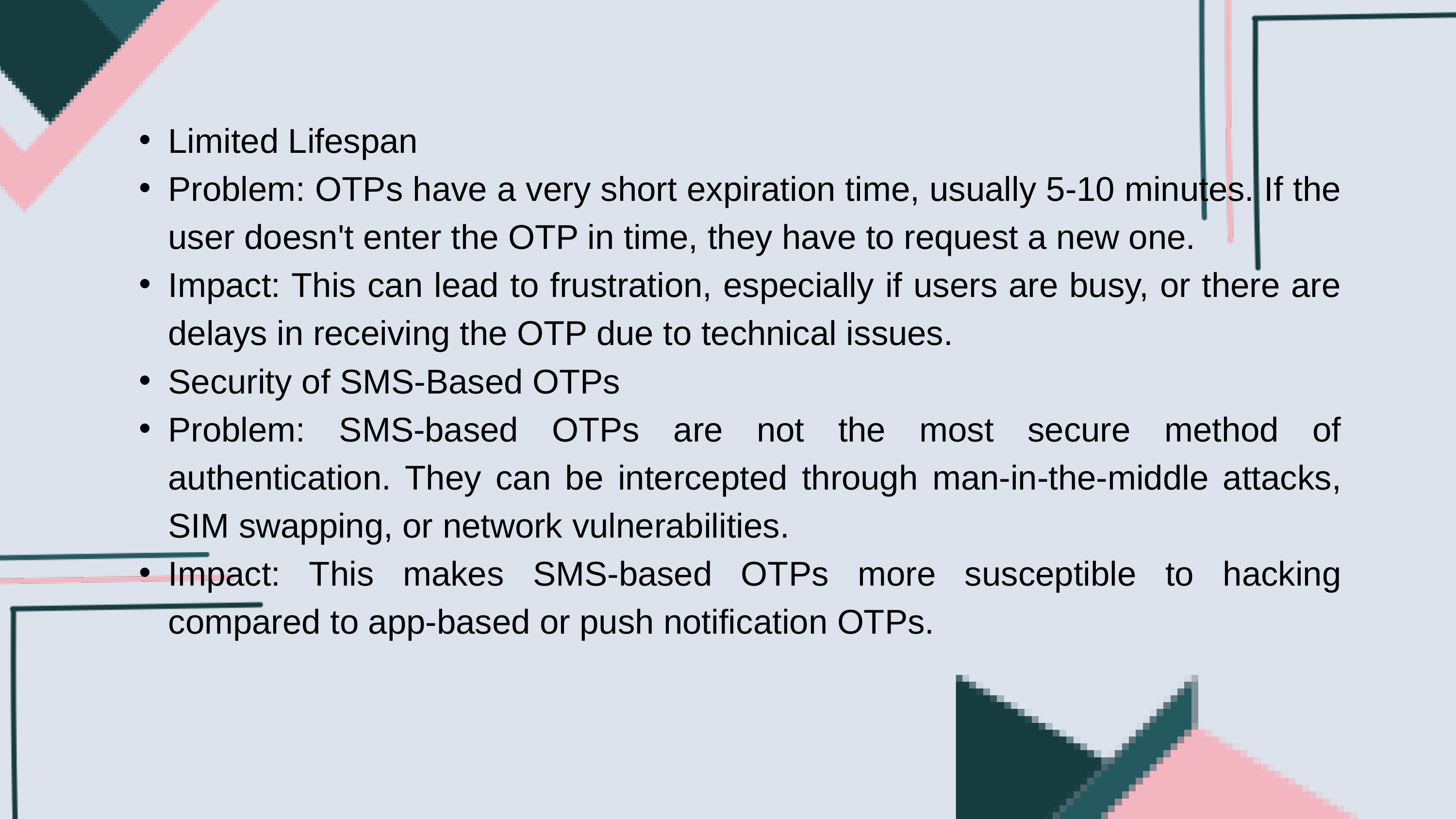

Limited Lifespan
Problem: OTPs have a very short expiration time, usually 5-10 minutes. If the user doesn't enter the OTP in time, they have to request a new one.
Impact: This can lead to frustration, especially if users are busy, or there are delays in receiving the OTP due to technical issues.
Security of SMS-Based OTPs
Problem: SMS-based OTPs are not the most secure method of authentication. They can be intercepted through man-in-the-middle attacks, SIM swapping, or network vulnerabilities.
Impact: This makes SMS-based OTPs more susceptible to hacking compared to app-based or push notification OTPs.